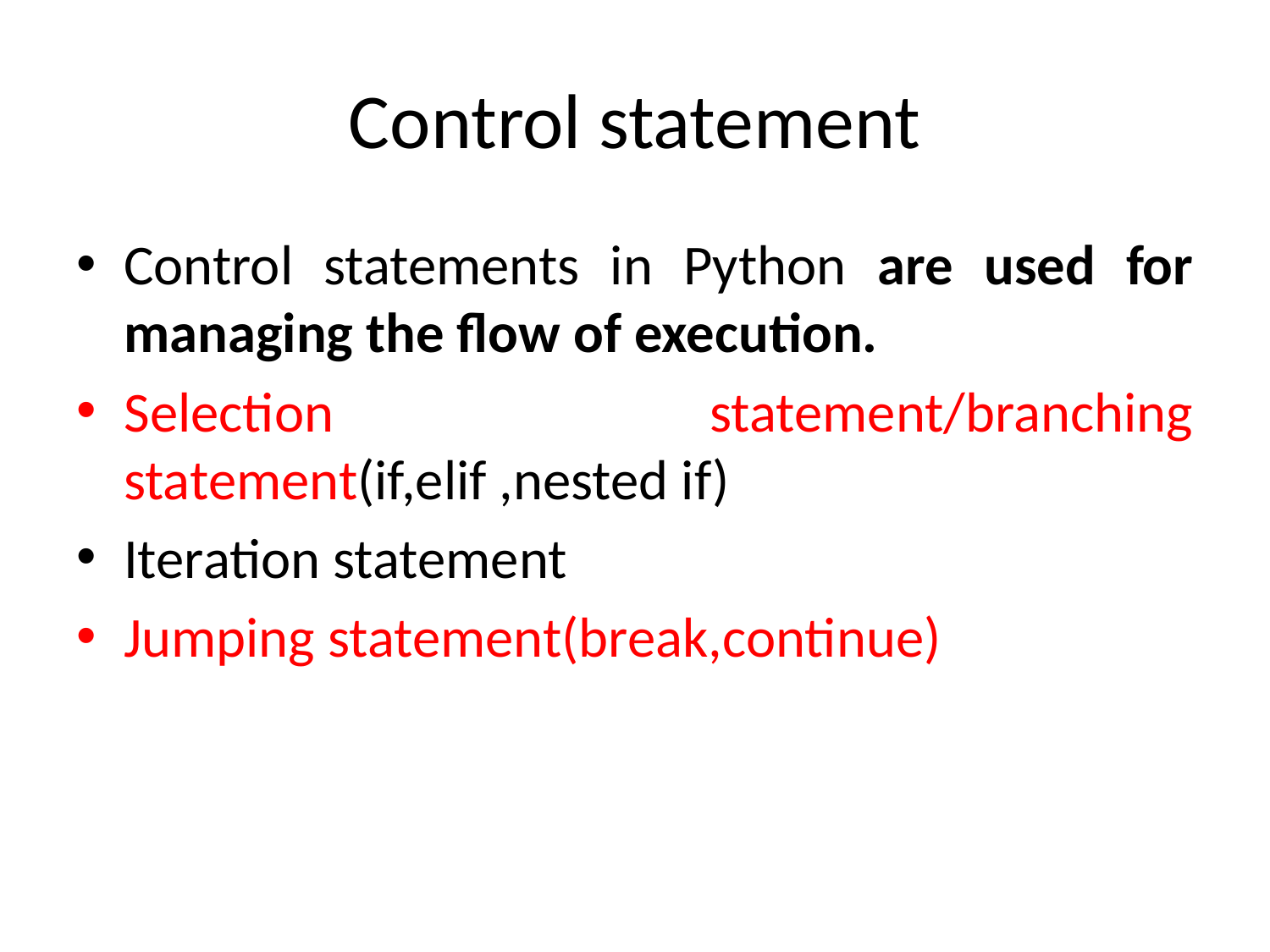

# Control statement
Control statements in Python are used for managing the flow of execution.
Selection statement/branching statement(if,elif ,nested if)
Iteration statement
Jumping statement(break,continue)